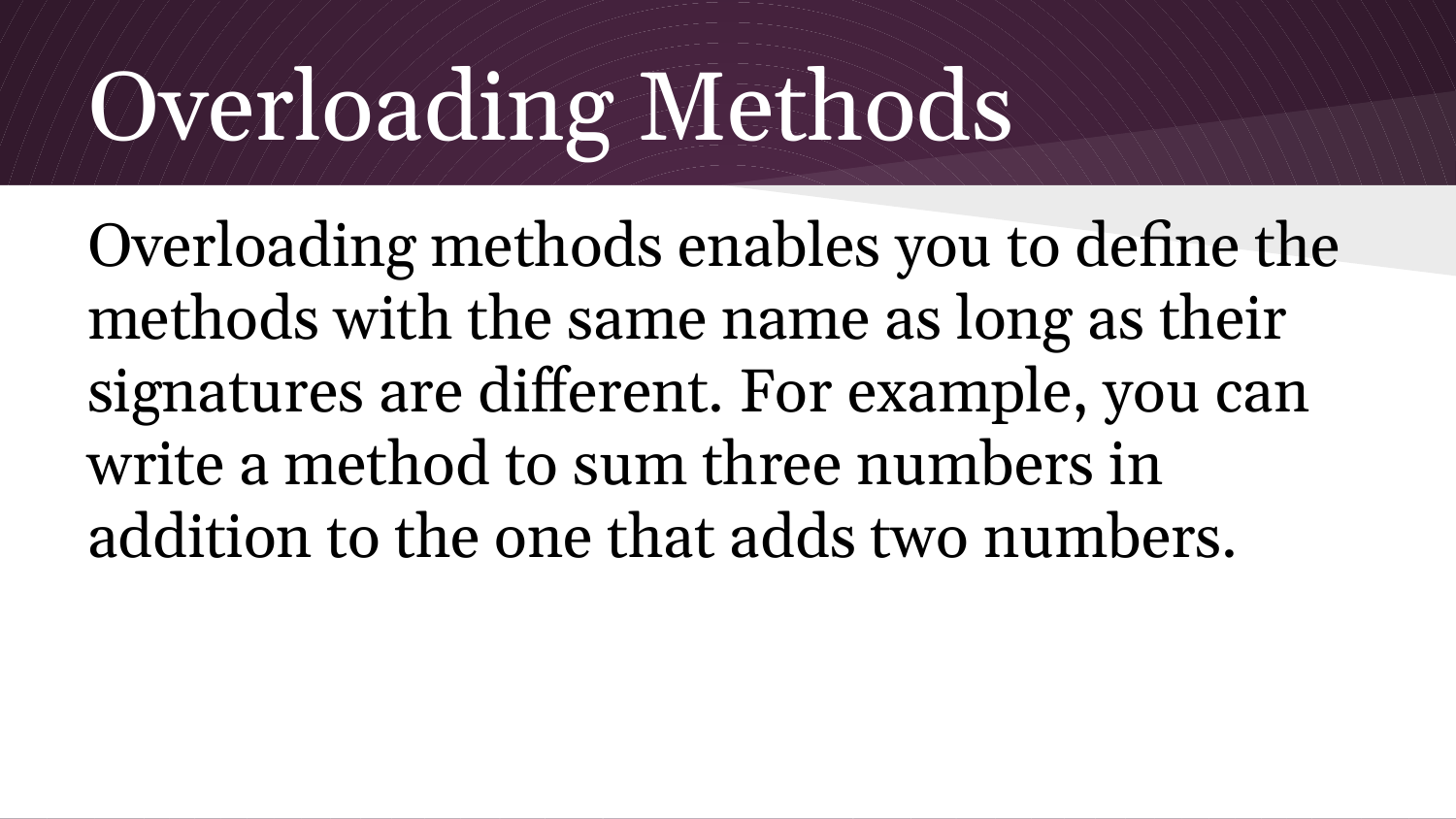

# Overloading Methods
Overloading methods enables you to define the methods with the same name as long as their signatures are different. For example, you can write a method to sum three numbers in addition to the one that adds two numbers.